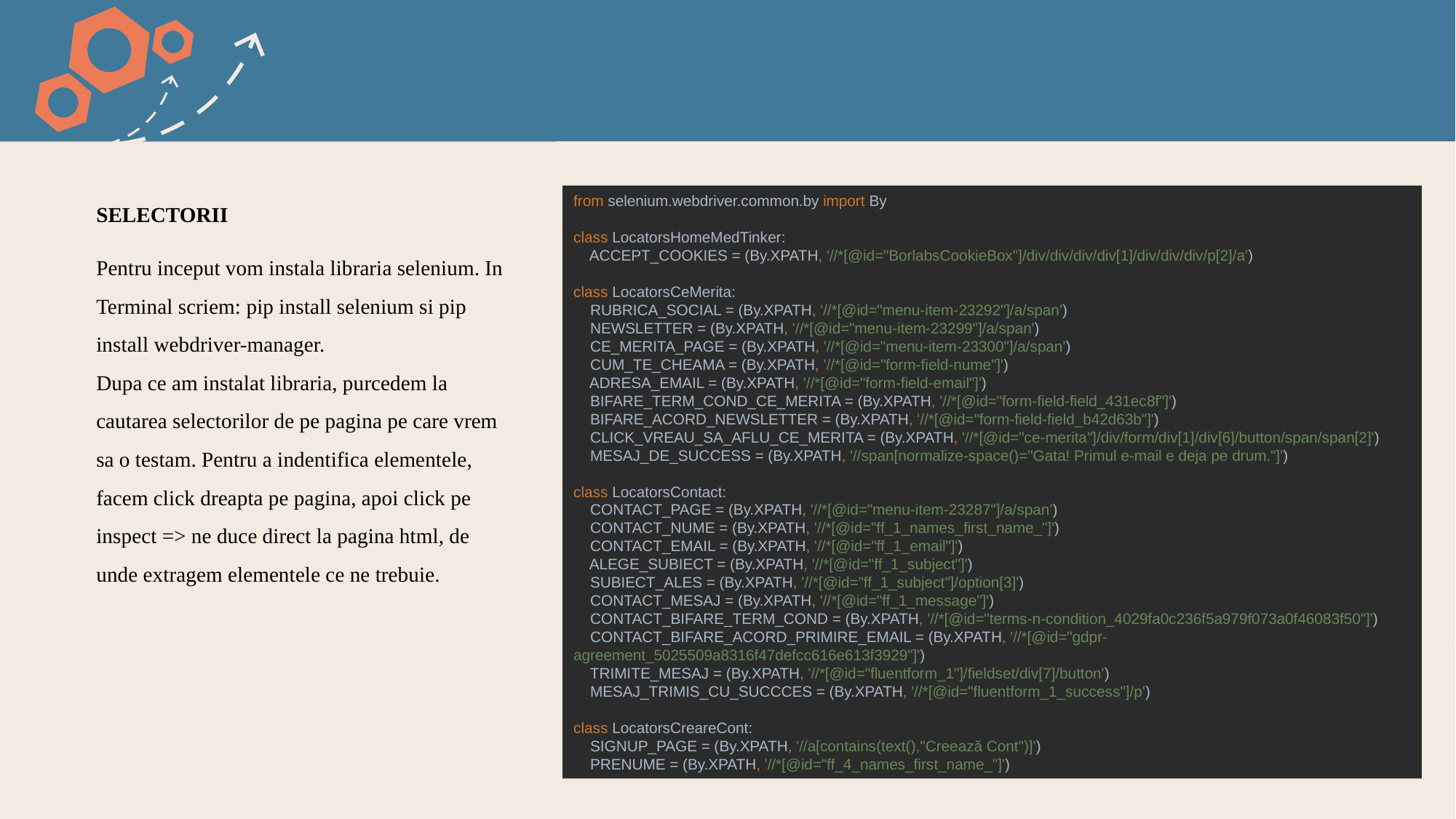

from selenium.webdriver.common.by import By
class LocatorsHomeMedTinker:
    ACCEPT_COOKIES = (By.XPATH, '//*[@id="BorlabsCookieBox"]/div/div/div/div[1]/div/div/div/p[2]/a')
class LocatorsCeMerita:
    RUBRICA_SOCIAL = (By.XPATH, '//*[@id="menu-item-23292"]/a/span')
    NEWSLETTER = (By.XPATH, '//*[@id="menu-item-23299"]/a/span')
    CE_MERITA_PAGE = (By.XPATH, '//*[@id="menu-item-23300"]/a/span')
    CUM_TE_CHEAMA = (By.XPATH, '//*[@id="form-field-nume"]')
    ADRESA_EMAIL = (By.XPATH, '//*[@id="form-field-email"]')
    BIFARE_TERM_COND_CE_MERITA = (By.XPATH, '//*[@id="form-field-field_431ec8f"]')
    BIFARE_ACORD_NEWSLETTER = (By.XPATH, '//*[@id="form-field-field_b42d63b"]')
    CLICK_VREAU_SA_AFLU_CE_MERITA = (By.XPATH, '//*[@id="ce-merita"]/div/form/div[1]/div[6]/button/span/span[2]')
    MESAJ_DE_SUCCESS = (By.XPATH, '//span[normalize-space()="Gata! Primul e-mail e deja pe drum."]')
class LocatorsContact:
    CONTACT_PAGE = (By.XPATH, '//*[@id="menu-item-23287"]/a/span')
    CONTACT_NUME = (By.XPATH, '//*[@id="ff_1_names_first_name_"]')
    CONTACT_EMAIL = (By.XPATH, '//*[@id="ff_1_email"]')
    ALEGE_SUBIECT = (By.XPATH, '//*[@id="ff_1_subject"]')
    SUBIECT_ALES = (By.XPATH, '//*[@id="ff_1_subject"]/option[3]')
    CONTACT_MESAJ = (By.XPATH, '//*[@id="ff_1_message"]')
    CONTACT_BIFARE_TERM_COND = (By.XPATH, '//*[@id="terms-n-condition_4029fa0c236f5a979f073a0f46083f50"]')
    CONTACT_BIFARE_ACORD_PRIMIRE_EMAIL = (By.XPATH, '//*[@id="gdpr-agreement_5025509a8316f47defcc616e613f3929"]')
    TRIMITE_MESAJ = (By.XPATH, '//*[@id="fluentform_1"]/fieldset/div[7]/button')
    MESAJ_TRIMIS_CU_SUCCCES = (By.XPATH, '//*[@id="fluentform_1_success"]/p')
class LocatorsCreareCont:
    SIGNUP_PAGE = (By.XPATH, '//a[contains(text(),"Creează Cont")]')
    PRENUME = (By.XPATH, '//*[@id="ff_4_names_first_name_"]')
SELECTORII
Pentru inceput vom instala libraria selenium. In Terminal scriem: pip install selenium si pip install webdriver-manager.
Dupa ce am instalat libraria, purcedem la cautarea selectorilor de pe pagina pe care vrem sa o testam. Pentru a indentifica elementele, facem click dreapta pe pagina, apoi click pe inspect => ne duce direct la pagina html, de unde extragem elementele ce ne trebuie.